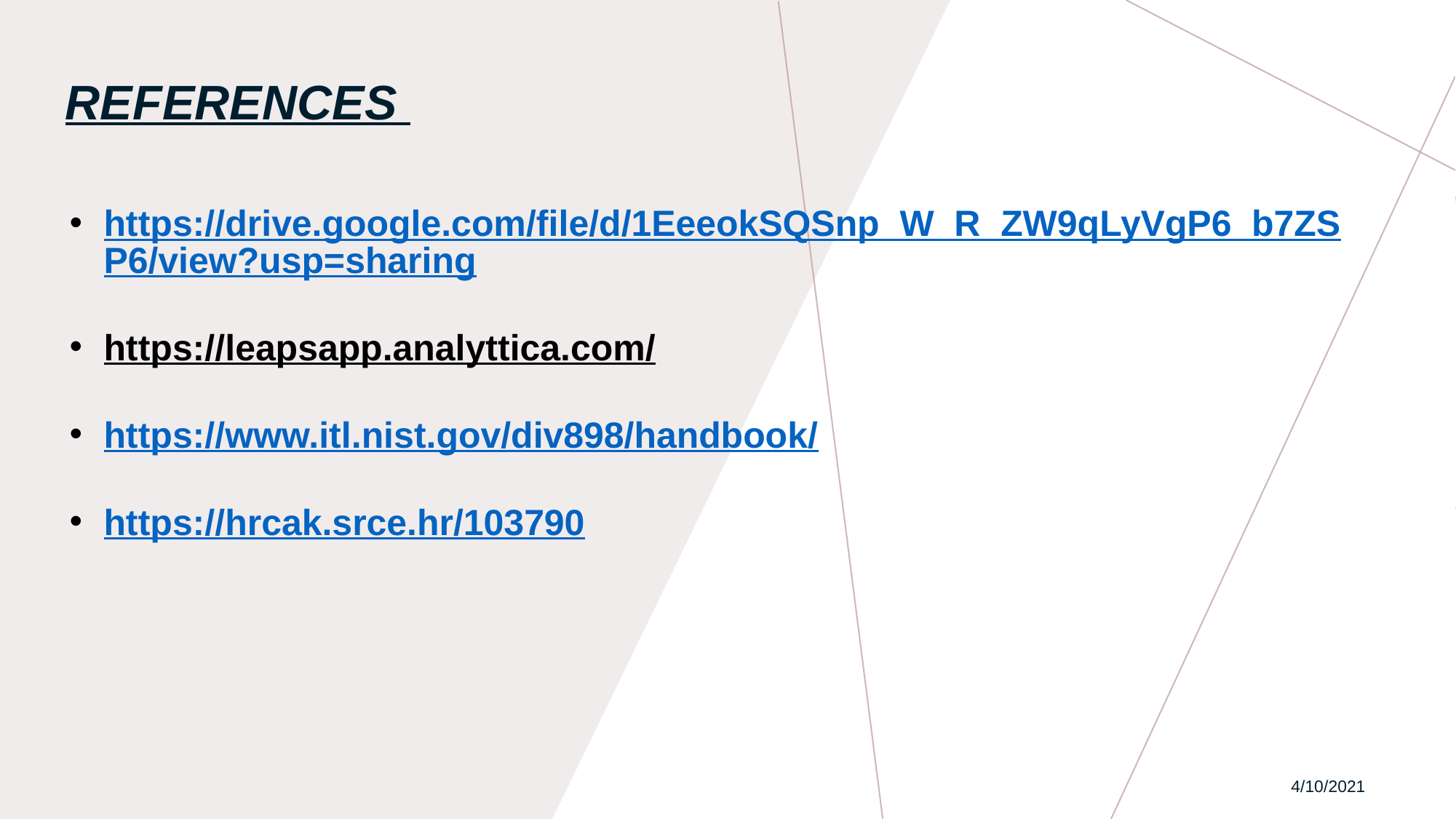

# References
https://drive.google.com/file/d/1EeeokSQSnp_W_R_ZW9qLyVgP6_b7ZSP6/view?usp=sharing

https://leapsapp.analyttica.com/

https://www.itl.nist.gov/div898/handbook/

https://hrcak.srce.hr/103790

4/10/2021
24